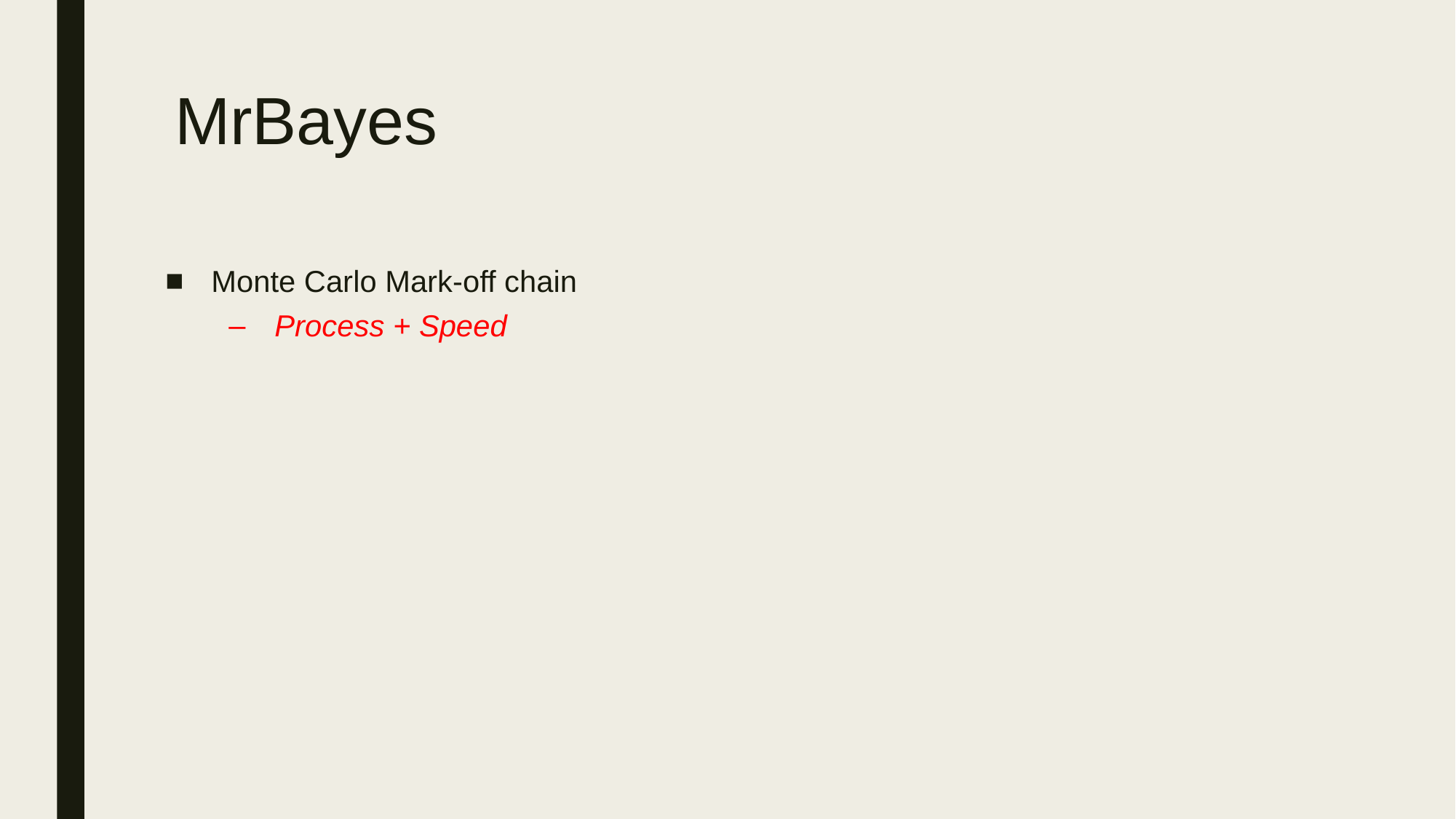

# MrBayes
Monte Carlo Mark-off chain
Process + Speed